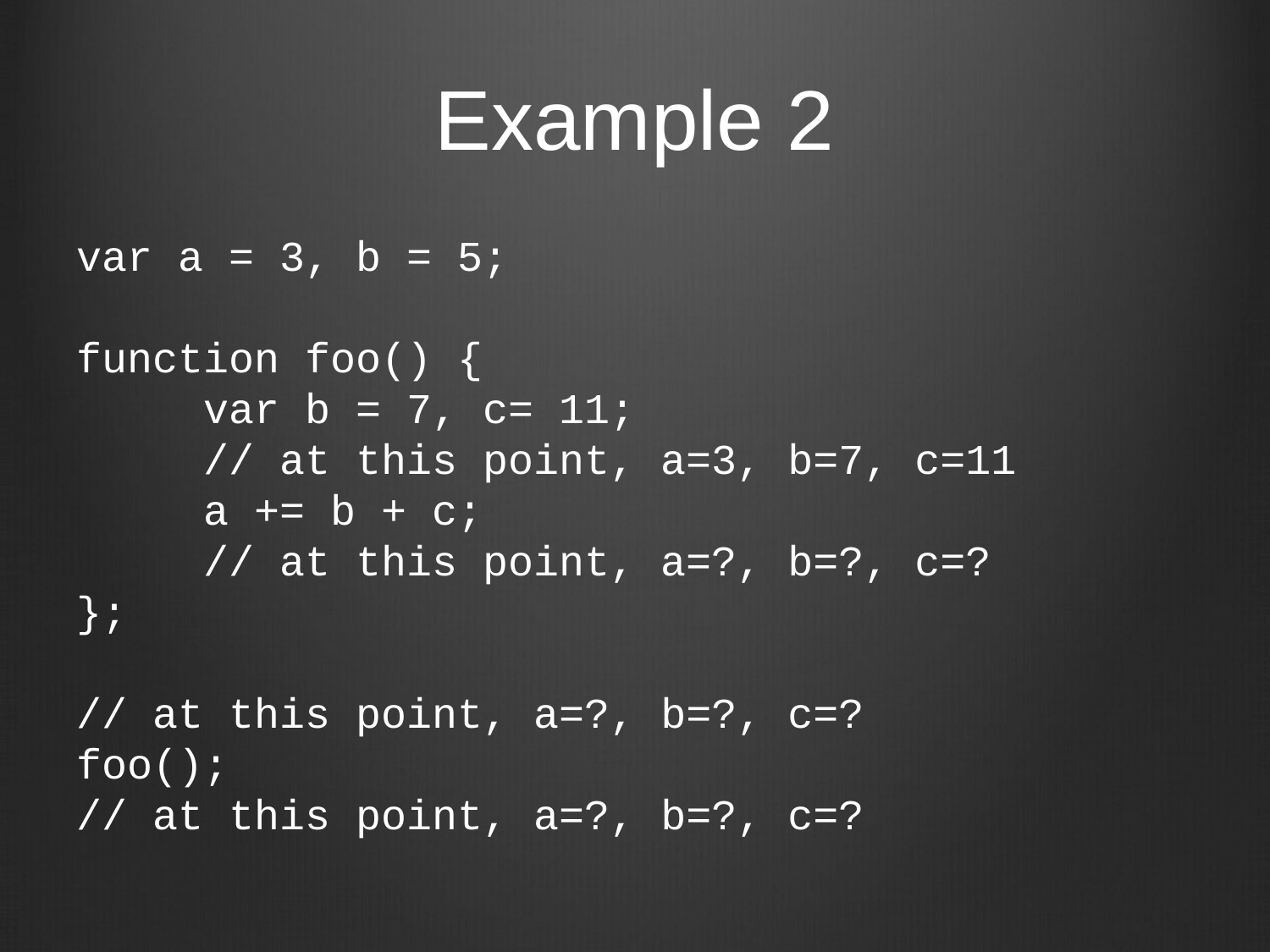

# Example 2
var a = 3, b = 5;

function foo() {
	var b = 7, c= 11;
	// at this point, a=3, b=7, c=11
	a += b + c;
	// at this point, a=?, b=?, c=?
};

// at this point, a=?, b=?, c=?
foo();
// at this point, a=?, b=?, c=?